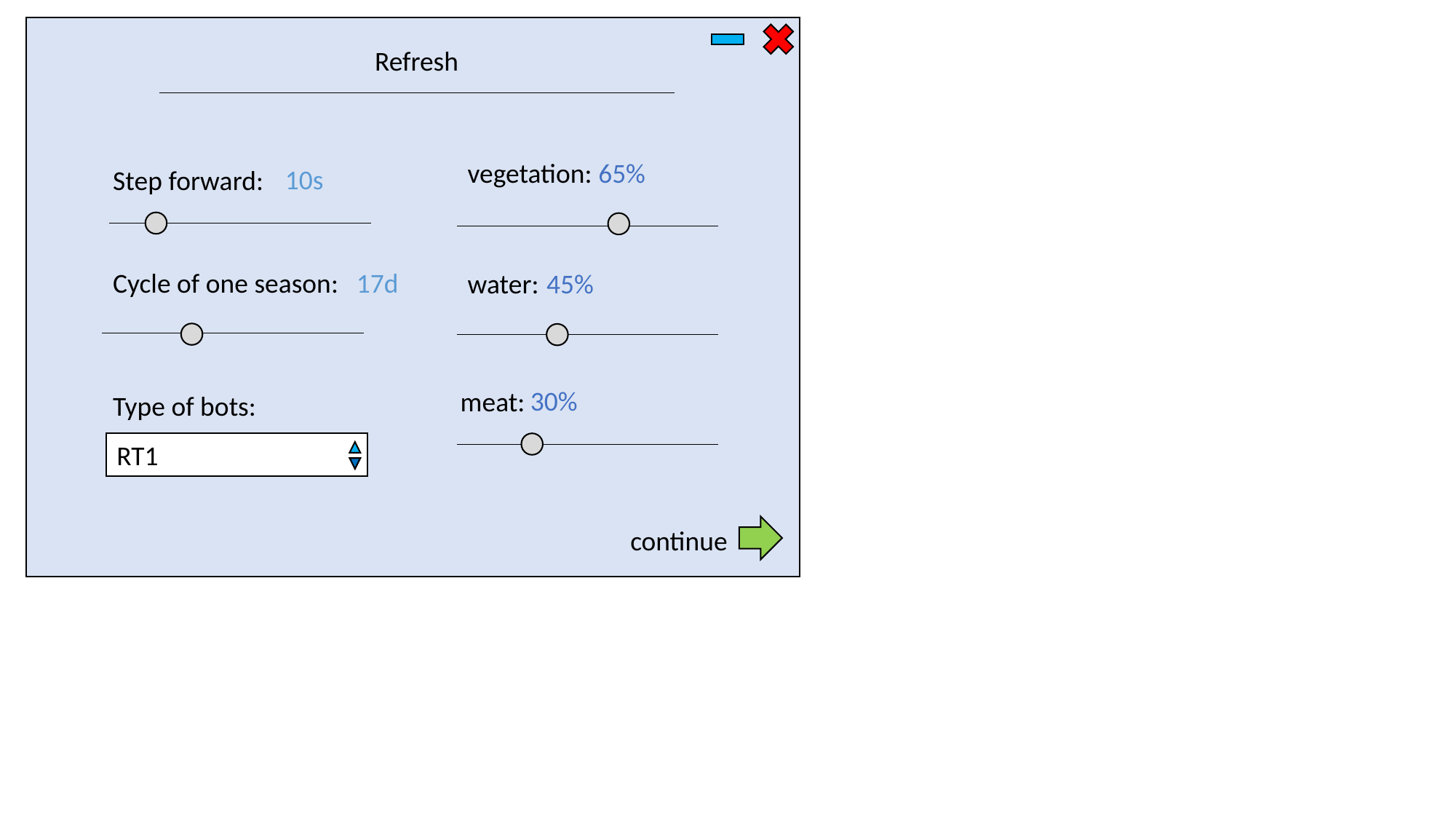

Refresh
vegetation: 65%
10s
Step forward:

Cycle of one season:
17d
water:
45%

30%
meat:
Type of bots:
RT1

continue